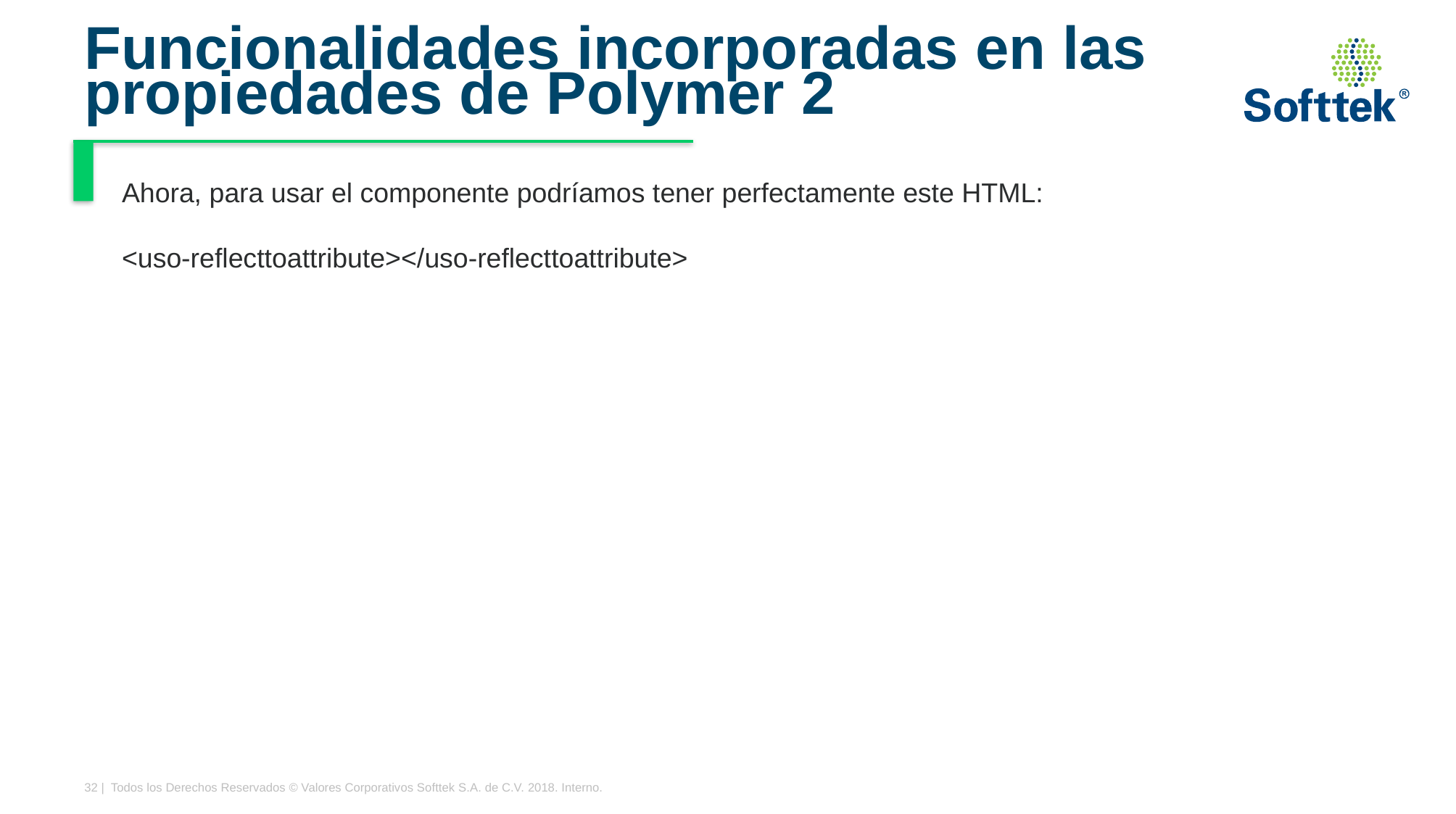

# Funcionalidades incorporadas en las propiedades de Polymer 2

Ahora, para usar el componente podríamos tener perfectamente este HTML:

<uso-reflecttoattribute></uso-reflecttoattribute>